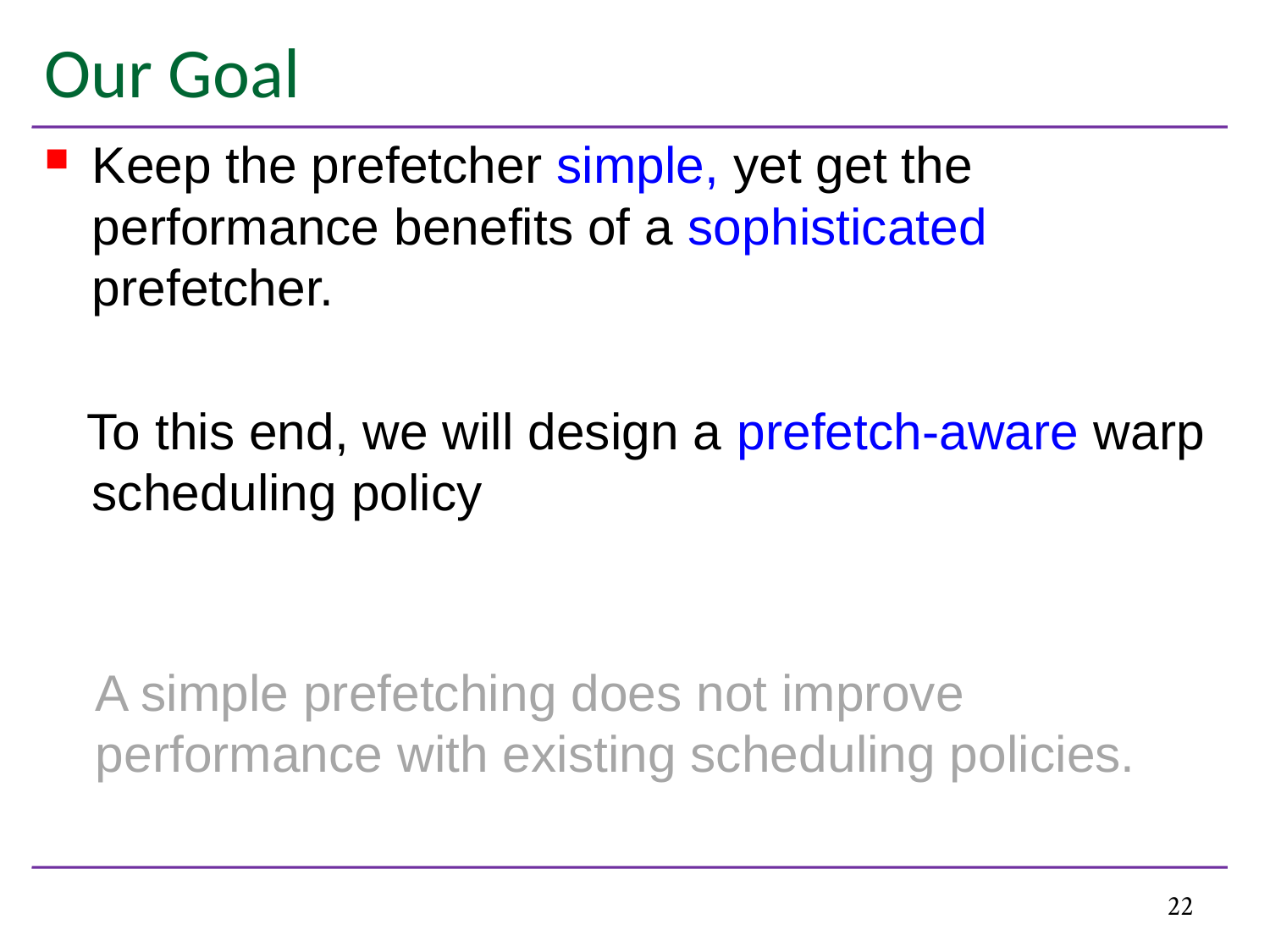

# Our Goal
Keep the prefetcher simple, yet get the performance benefits of a sophisticated prefetcher.

   To this end, we will design a prefetch-aware warp scheduling policy

A simple prefetching does not improve performance with existing scheduling policies.
22